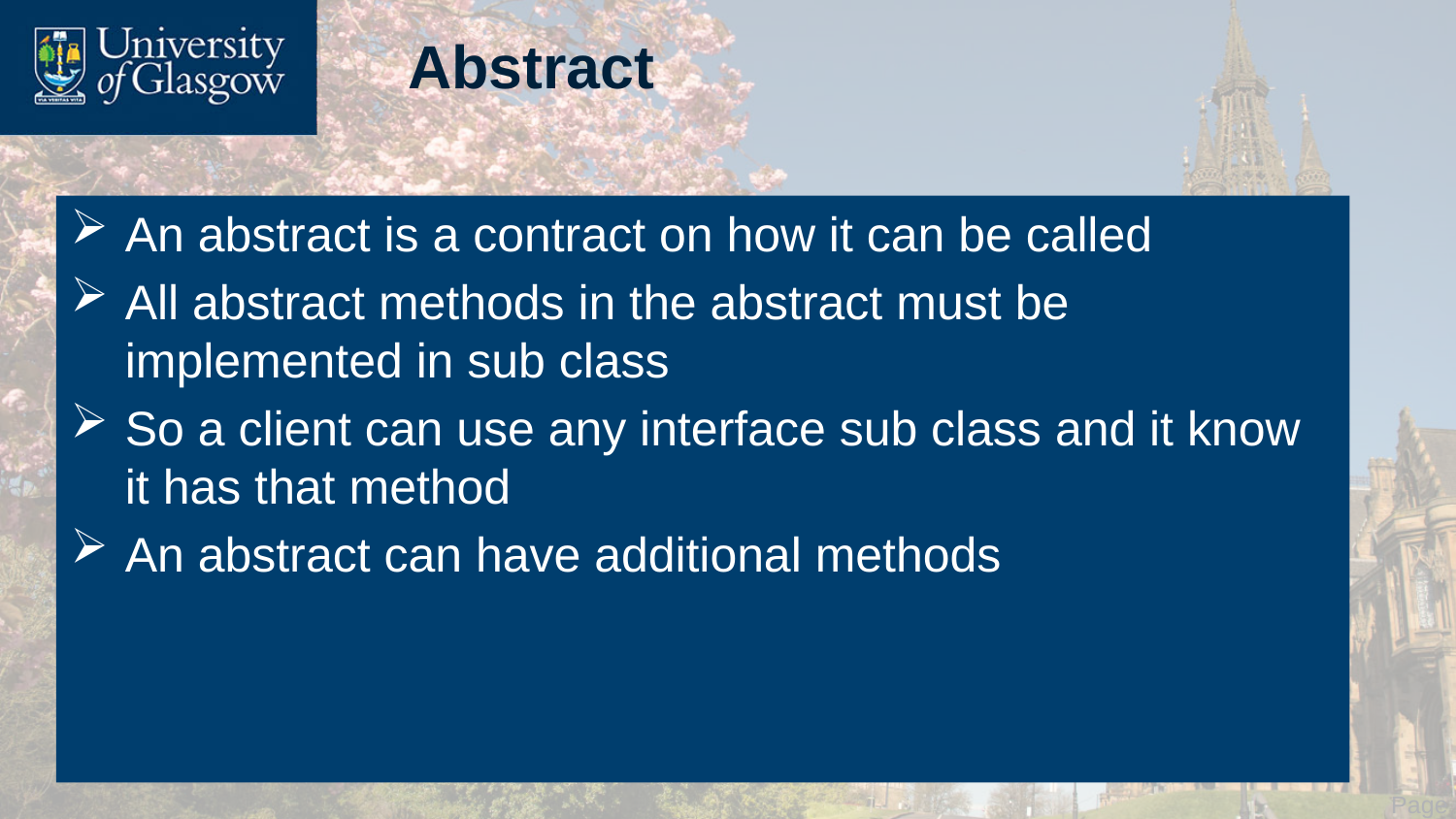

# Abstract
An abstract is a contract on how it can be called
All abstract methods in the abstract must be implemented in sub class
So a client can use any interface sub class and it know it has that method
An abstract can have additional methods

 Page 9